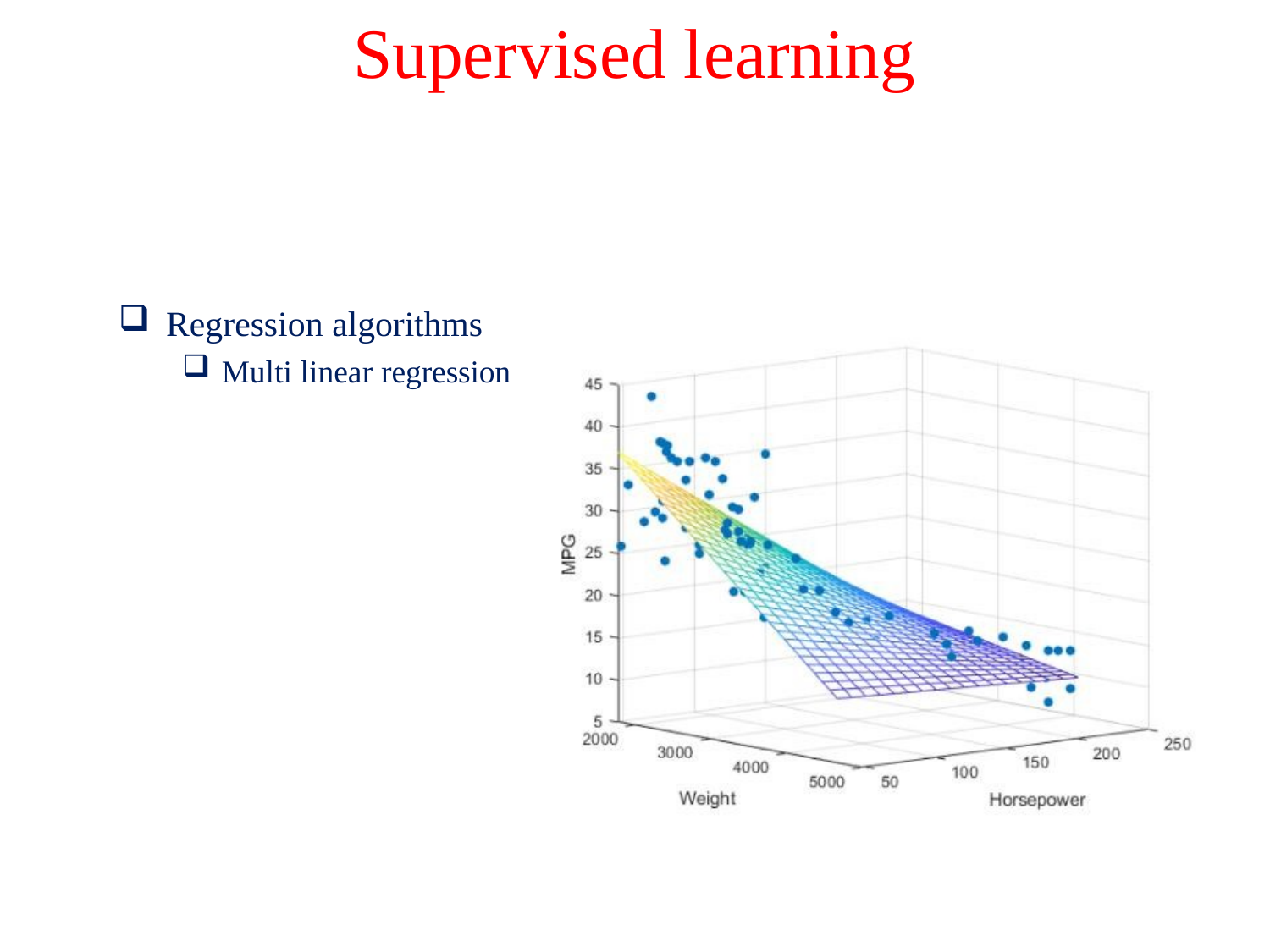

# Supervised learning
Regression algorithms
Multi linear regression